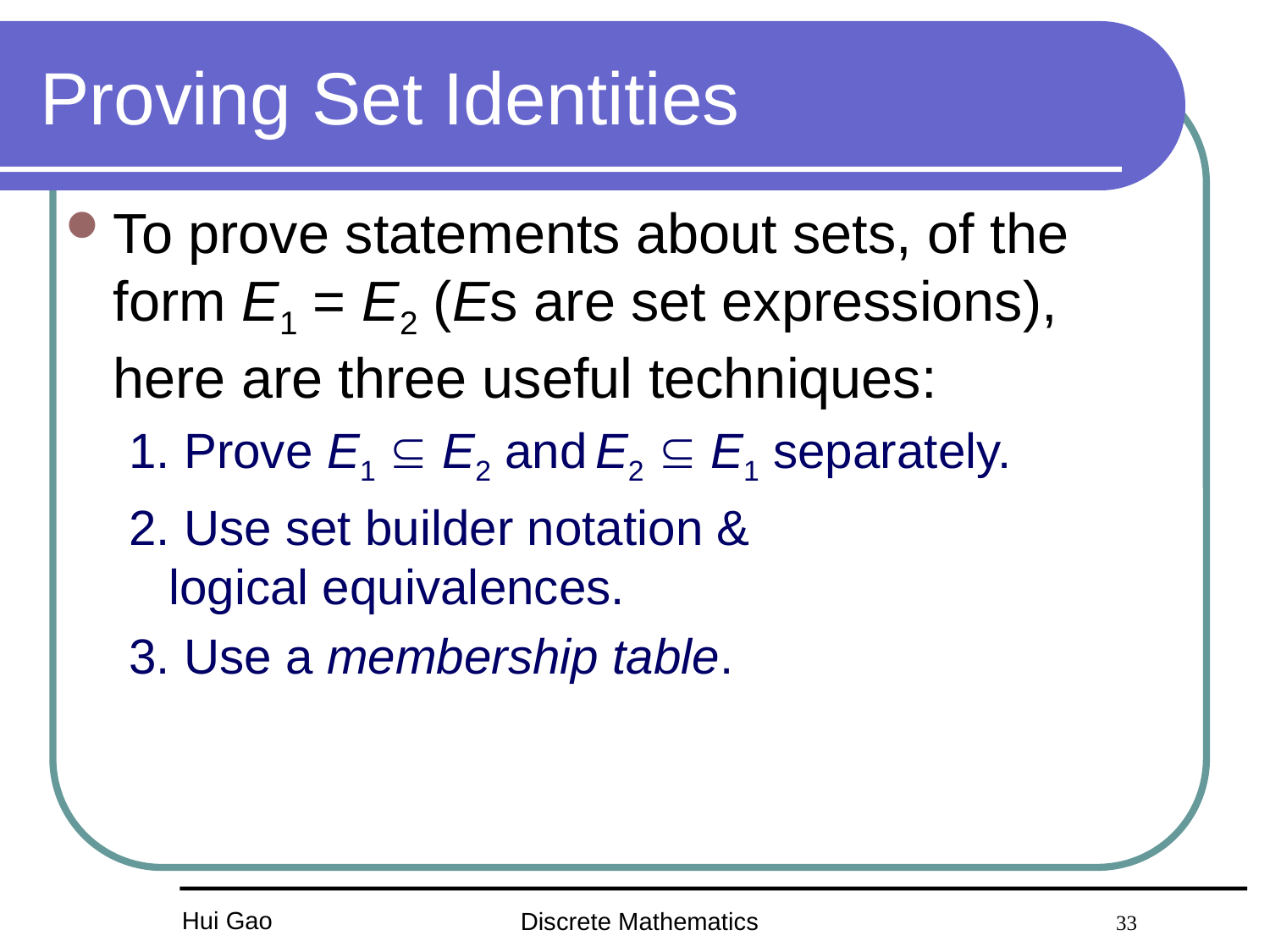

# Proving Set Identities
To prove statements about sets, of the form E1 = E2 (Es are set expressions), here are three useful techniques:
1. Prove E1 ⊆ E2 and E2 ⊆ E1 separately.
2. Use set builder notation &
logical equivalences.
3. Use a membership table.